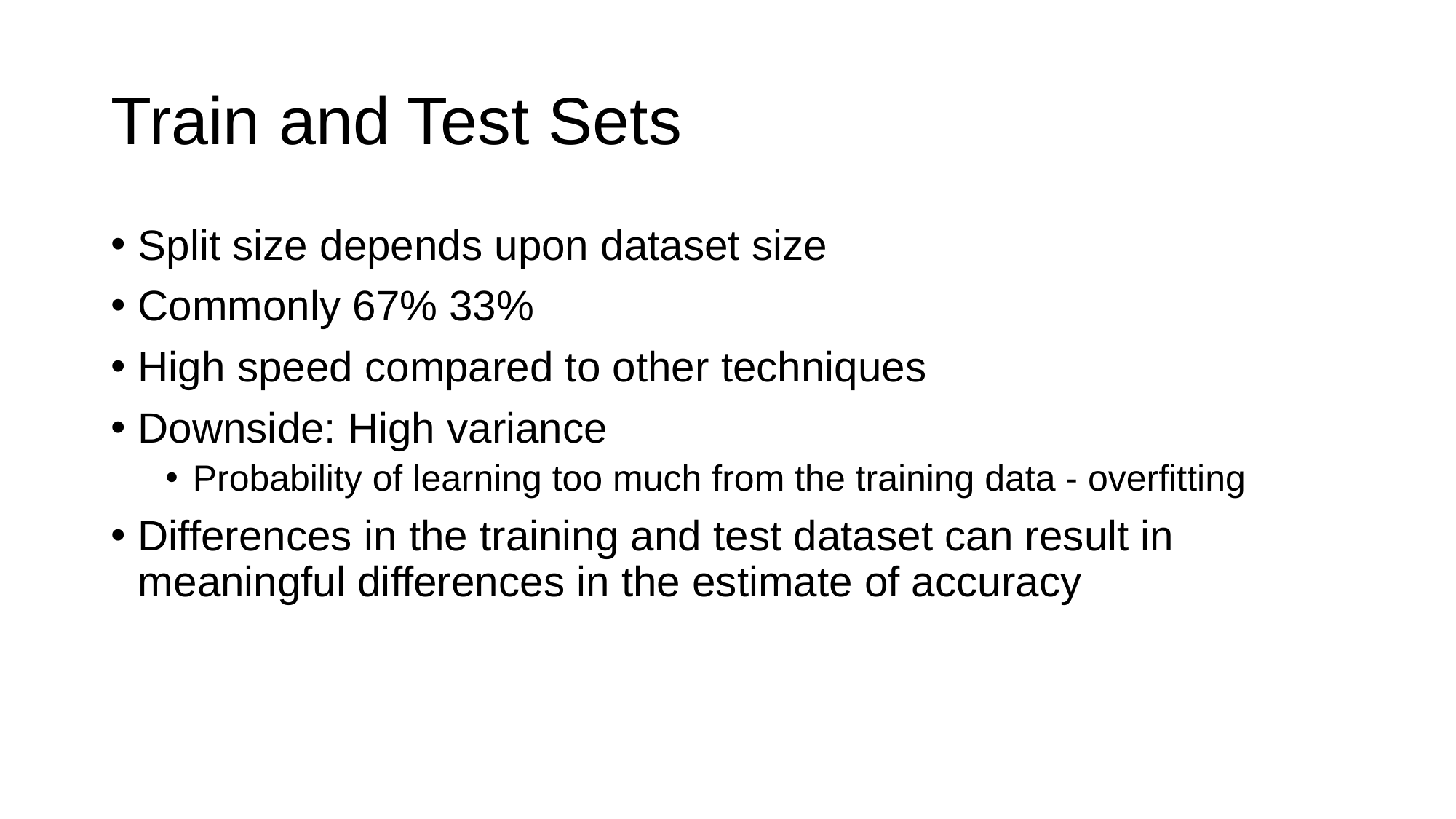

# Train and Test Sets
Split size depends upon dataset size
Commonly 67% 33%
High speed compared to other techniques
Downside: High variance
Probability of learning too much from the training data - overfitting
Differences in the training and test dataset can result in meaningful differences in the estimate of accuracy